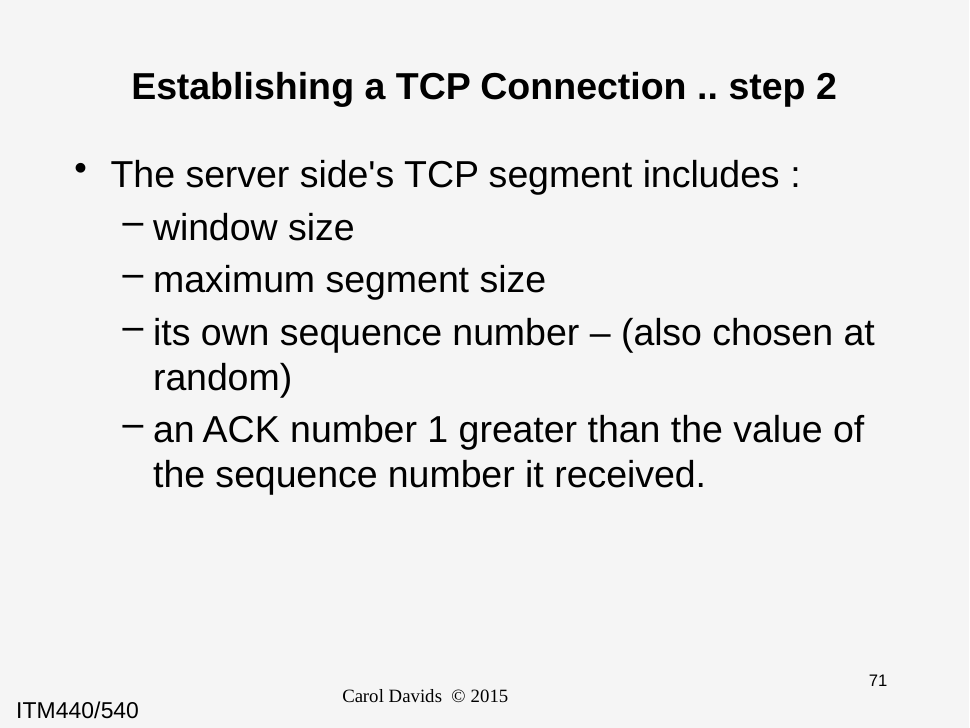

# Establishing a TCP Connection .. step 2
The server side's TCP segment includes :
window size
maximum segment size
its own sequence number – (also chosen at random)
an ACK number 1 greater than the value of the sequence number it received.
Carol Davids  © 2015